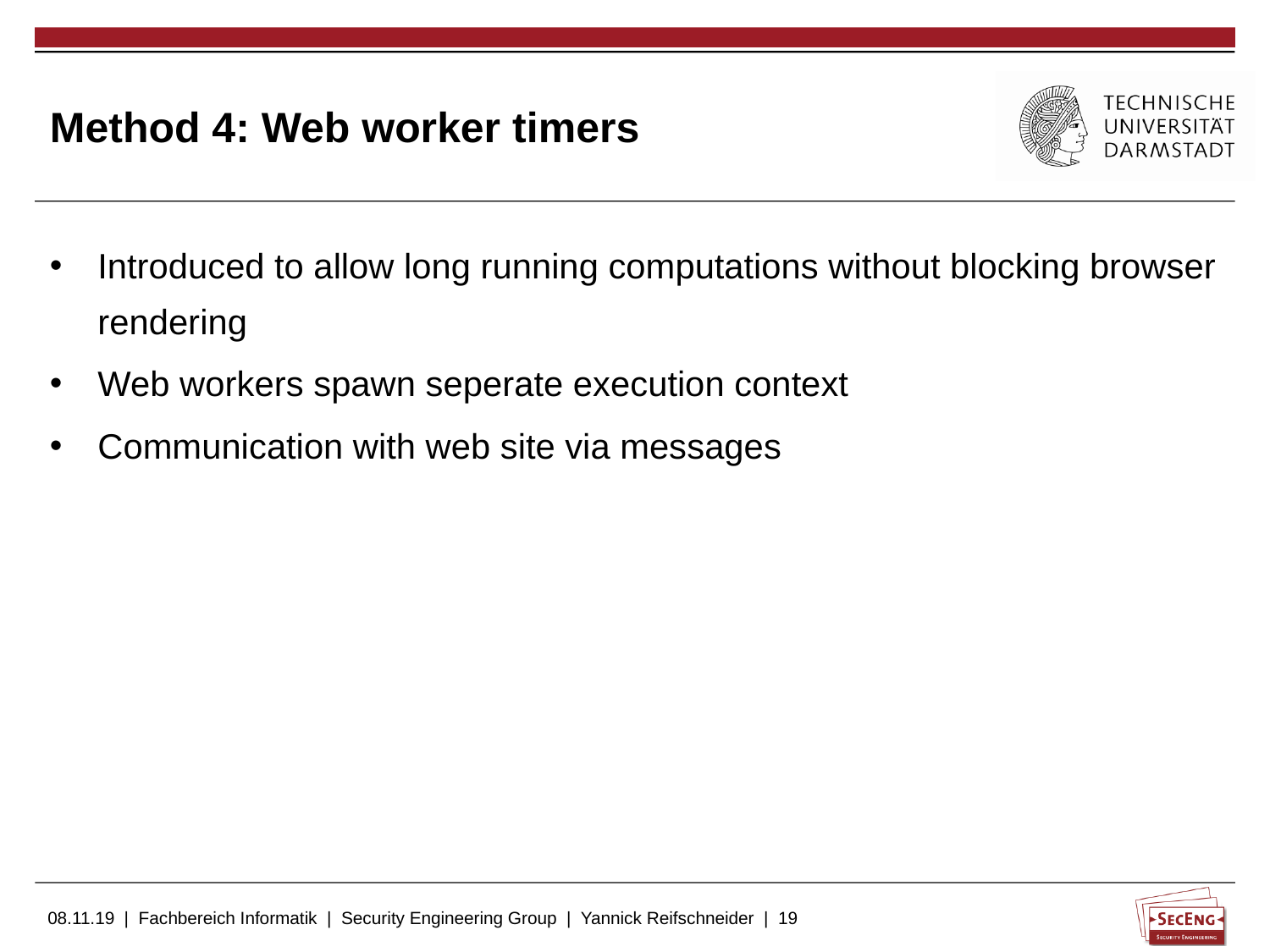

# Method 4: Web worker timers
Introduced to allow long running computations without blocking browser rendering
Web workers spawn seperate execution context
Communication with web site via messages